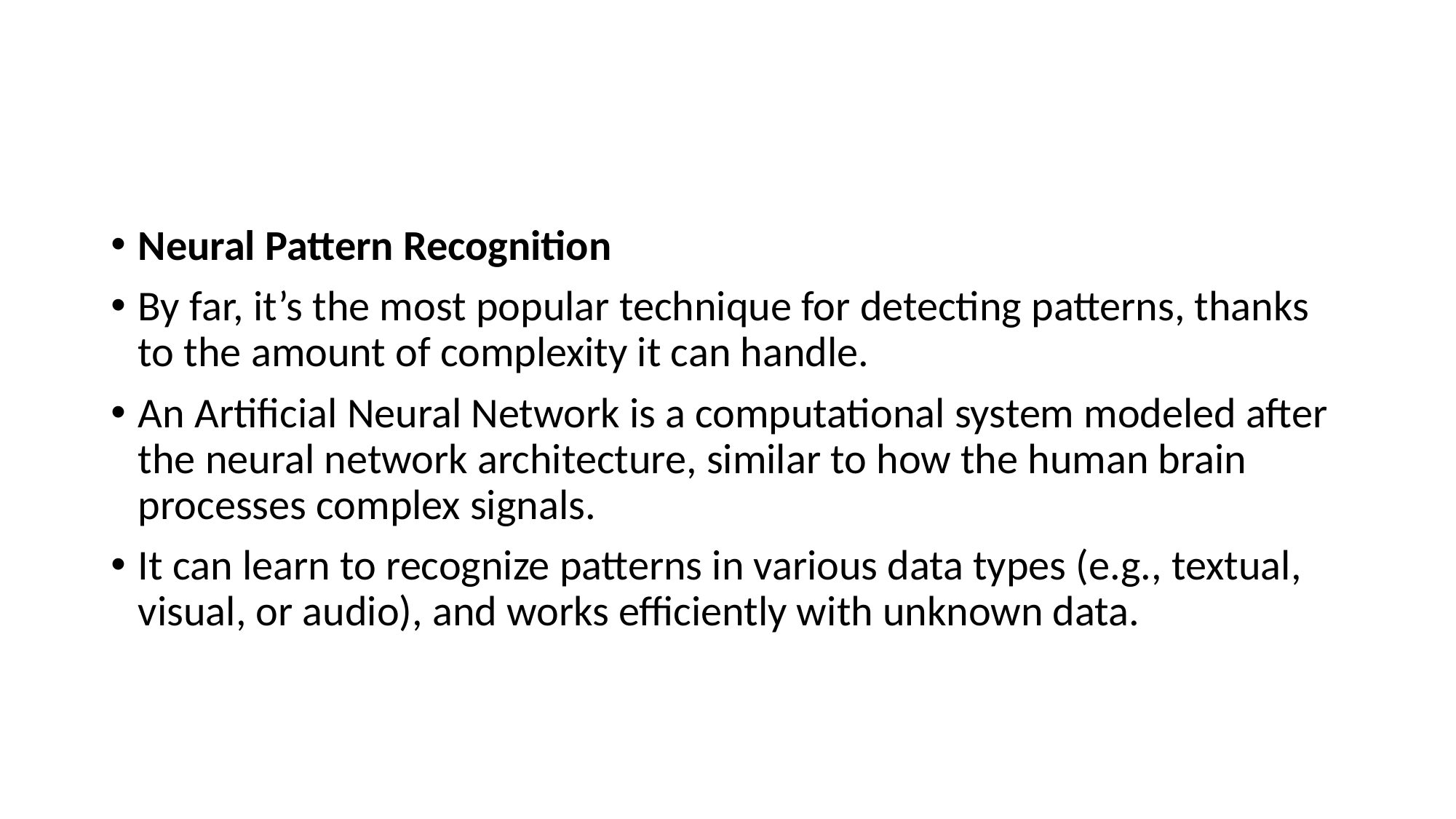

#
Neural Pattern Recognition
By far, it’s the most popular technique for detecting patterns, thanks to the amount of complexity it can handle.
An Artificial Neural Network is a computational system modeled after the neural network architecture, similar to how the human brain processes complex signals.
It can learn to recognize patterns in various data types (e.g., textual, visual, or audio), and works efficiently with unknown data.